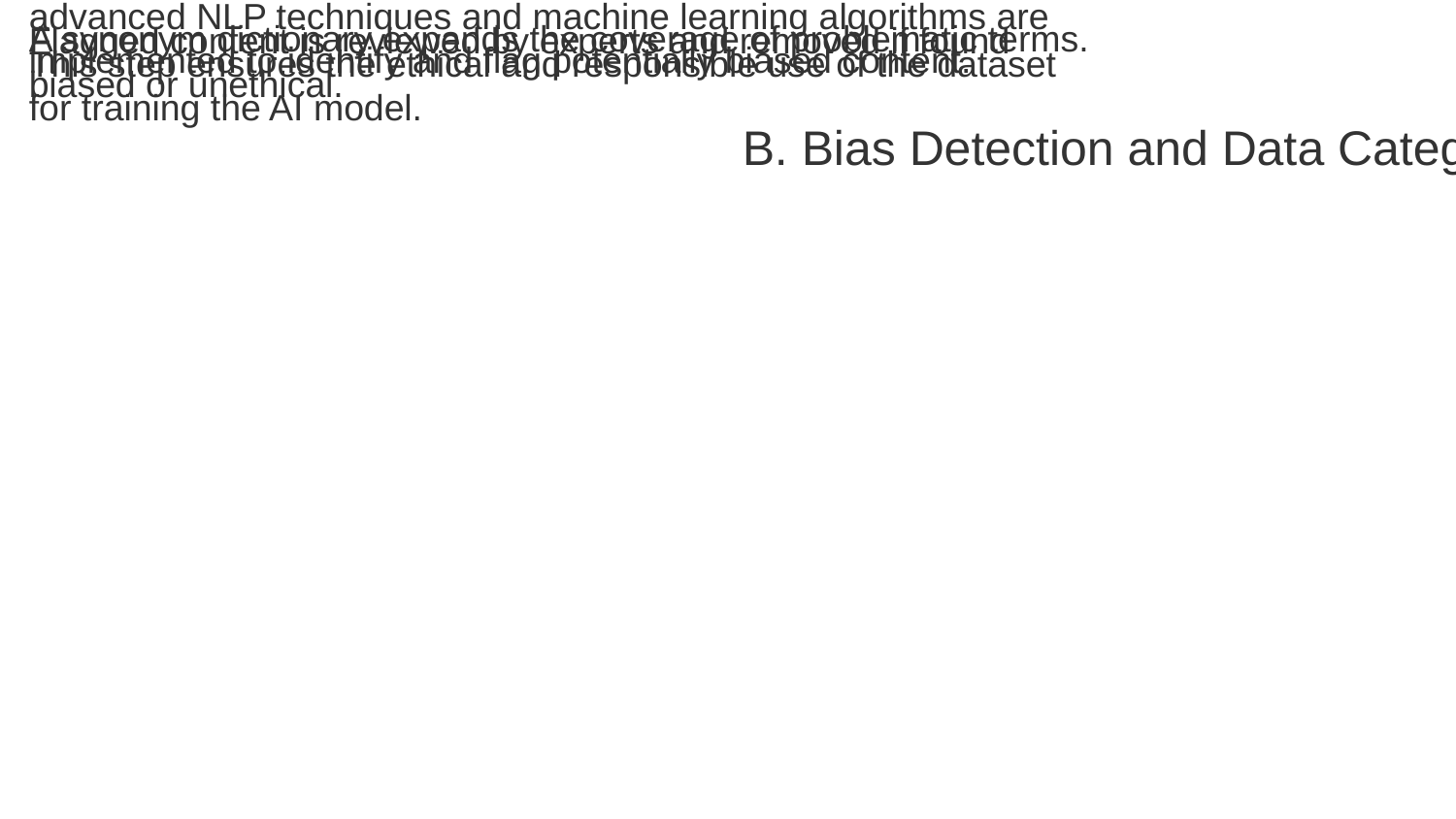

To ensure the chatbot remains unbiased and ethically sound, advanced NLP techniques and machine learning algorithms are implemented to identify and flag potentially biased content.
A synonym dictionary expands the coverage of problematic terms.
Flagged content is reviewed by experts and removed if found biased or unethical.
This step ensures the ethical and responsible use of the dataset for training the AI model.
B. Bias Detection and Data Categorization